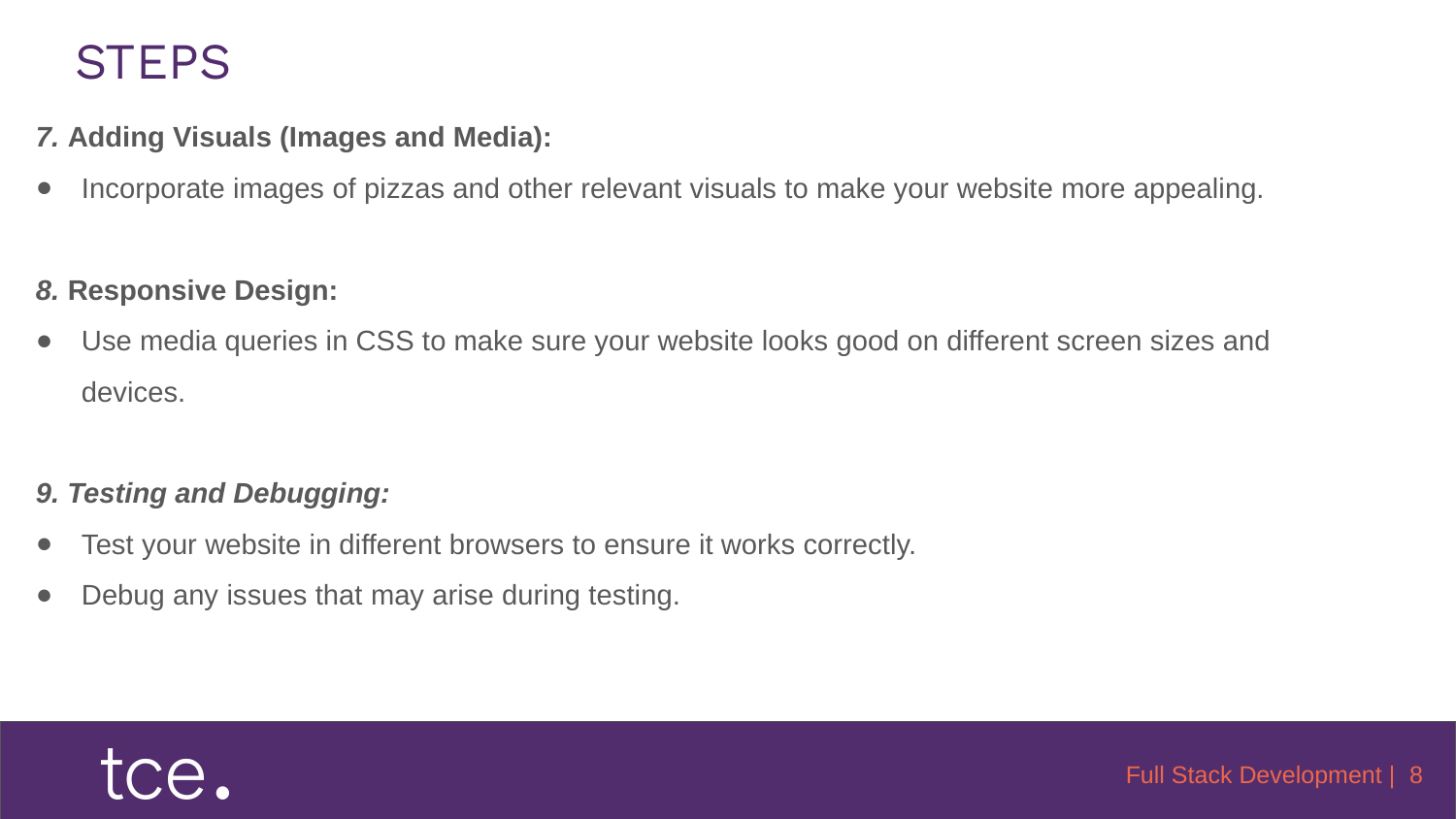

# STEPS
7. Adding Visuals (Images and Media):
Incorporate images of pizzas and other relevant visuals to make your website more appealing.

8. Responsive Design:
Use media queries in CSS to make sure your website looks good on different screen sizes and devices.

9. Testing and Debugging:
Test your website in different browsers to ensure it works correctly.
Debug any issues that may arise during testing.

Full Stack Development |  8